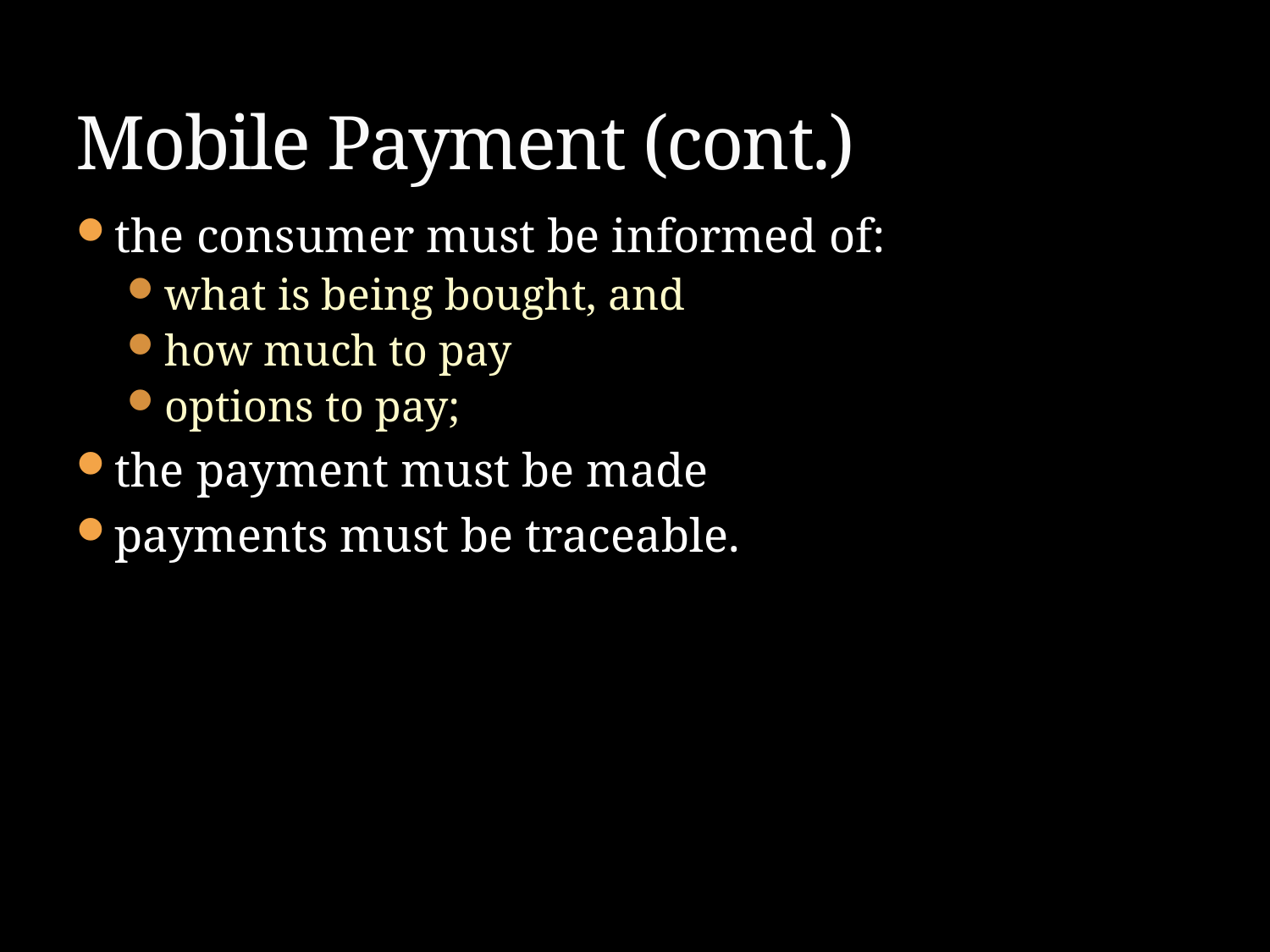

# Mobile Payment (cont.)
the consumer must be informed of:
what is being bought, and
how much to pay
options to pay;
the payment must be made
payments must be traceable.